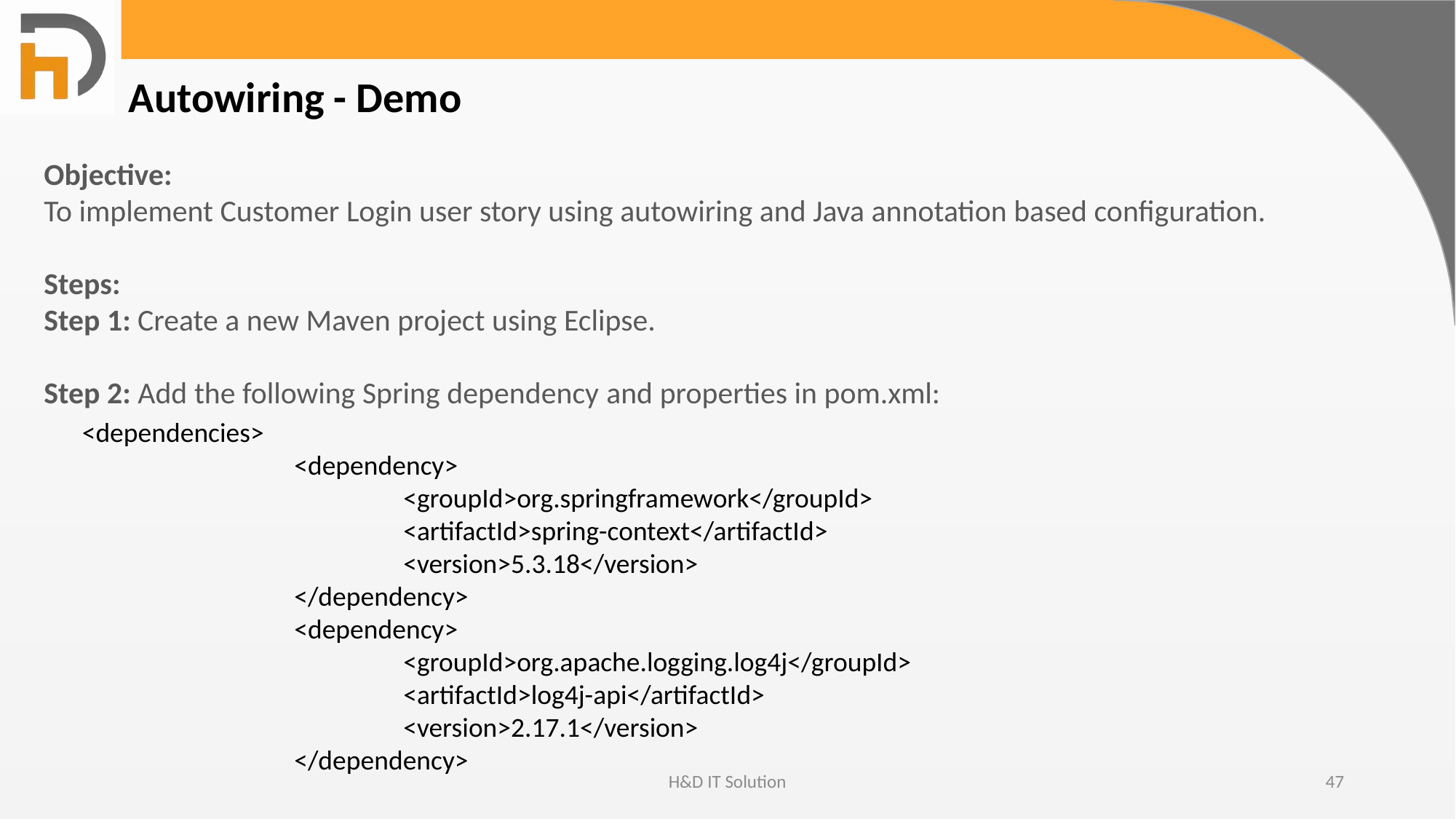

Autowiring - Demo
Objective:
To implement Customer Login user story using autowiring and Java annotation based configuration.

Steps:
Step 1: Create a new Maven project using Eclipse.

Step 2: Add the following Spring dependency and properties in pom.xml:
 <dependencies>
		<dependency>
			<groupId>org.springframework</groupId>
			<artifactId>spring-context</artifactId>
			<version>5.3.18</version>
		</dependency>
		<dependency>
			<groupId>org.apache.logging.log4j</groupId>
			<artifactId>log4j-api</artifactId>
			<version>2.17.1</version>
		</dependency>

H&D IT Solution
47